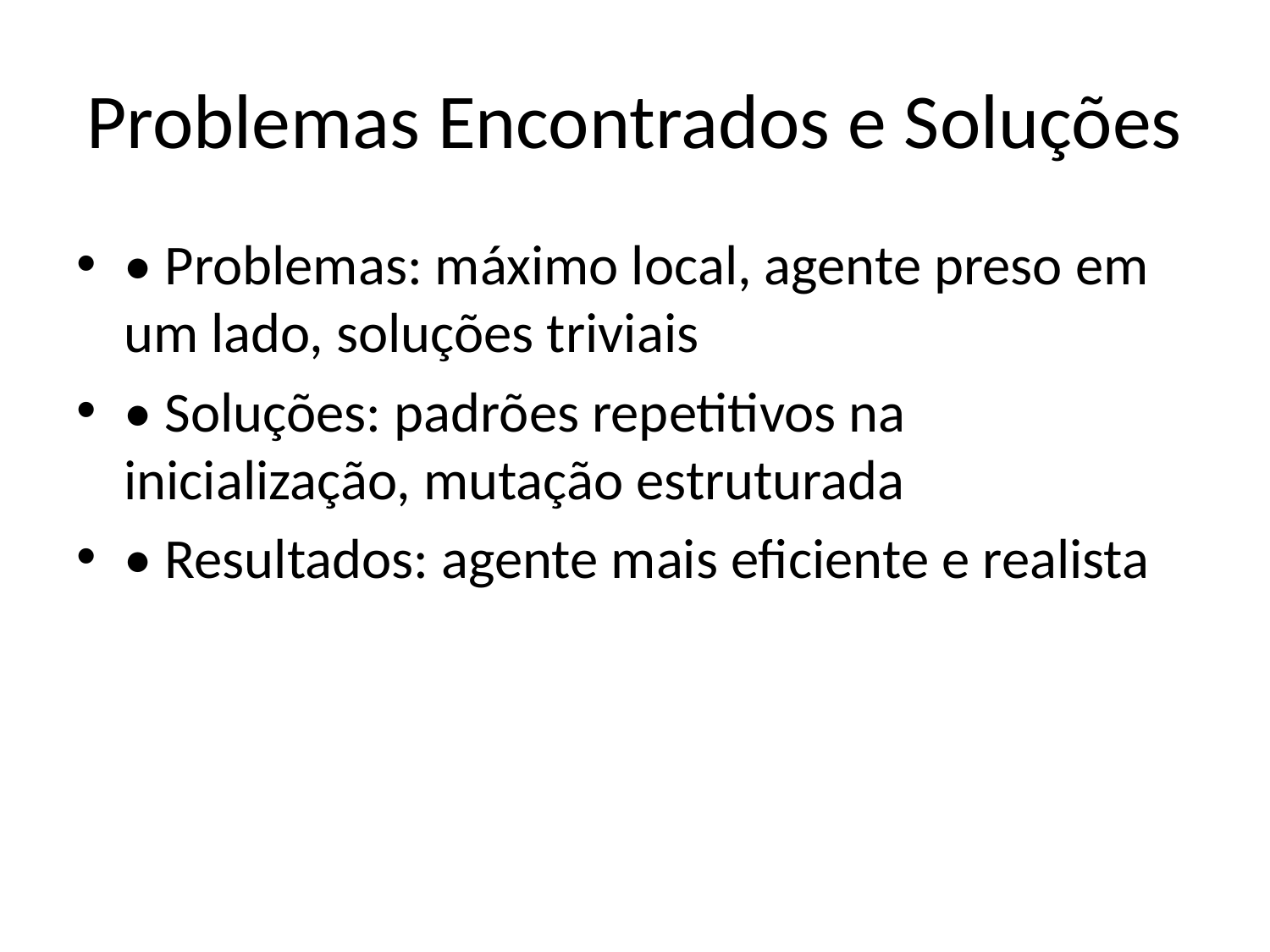

# Problemas Encontrados e Soluções
• Problemas: máximo local, agente preso em um lado, soluções triviais
• Soluções: padrões repetitivos na inicialização, mutação estruturada
• Resultados: agente mais eficiente e realista